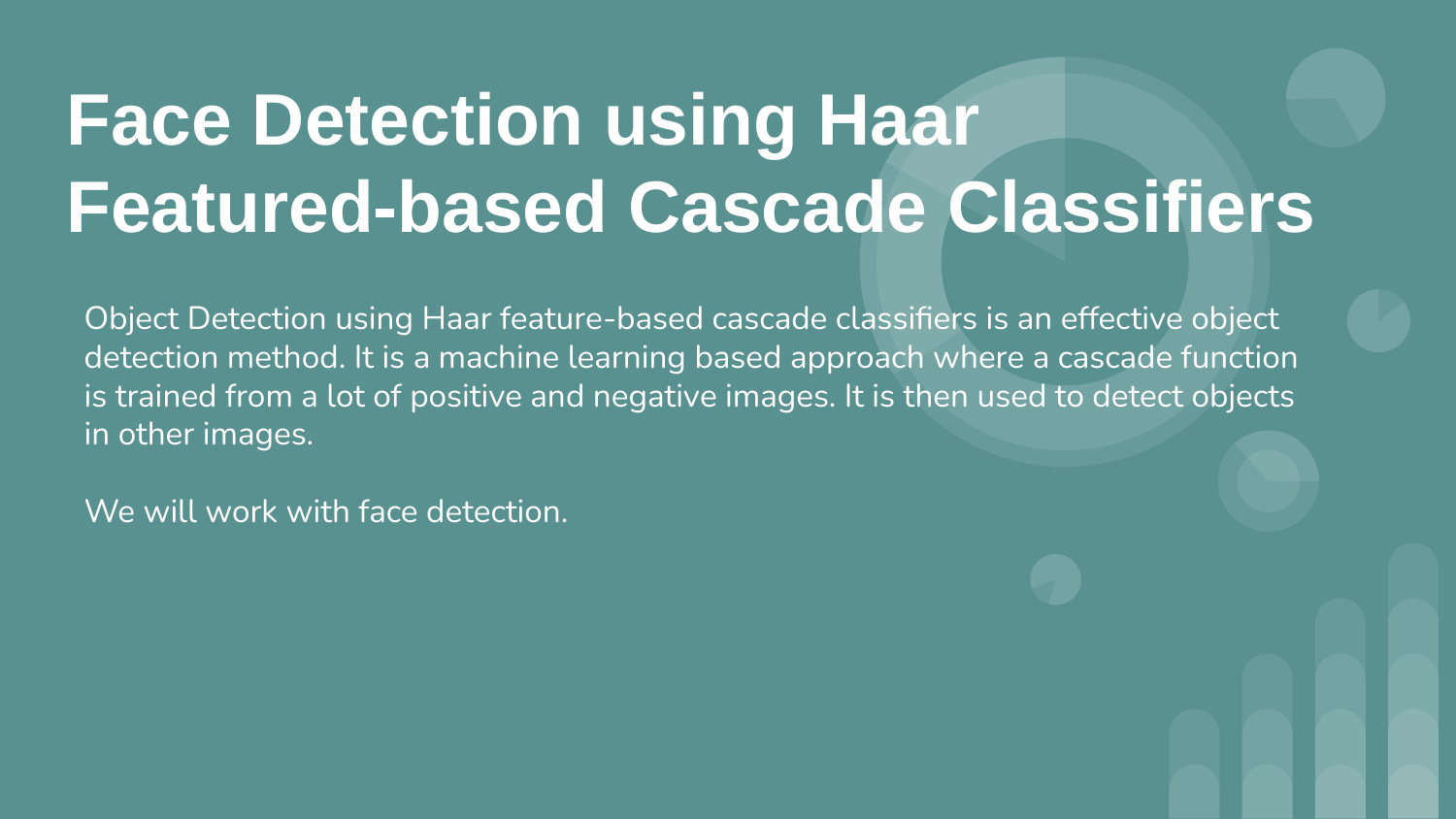

# Face Detection using Haar Featured-based Cascade Classifiers
Object Detection using Haar feature-based cascade classifiers is an effective object detection method. It is a machine learning based approach where a cascade function is trained from a lot of positive and negative images. It is then used to detect objects in other images.

We will work with face detection.